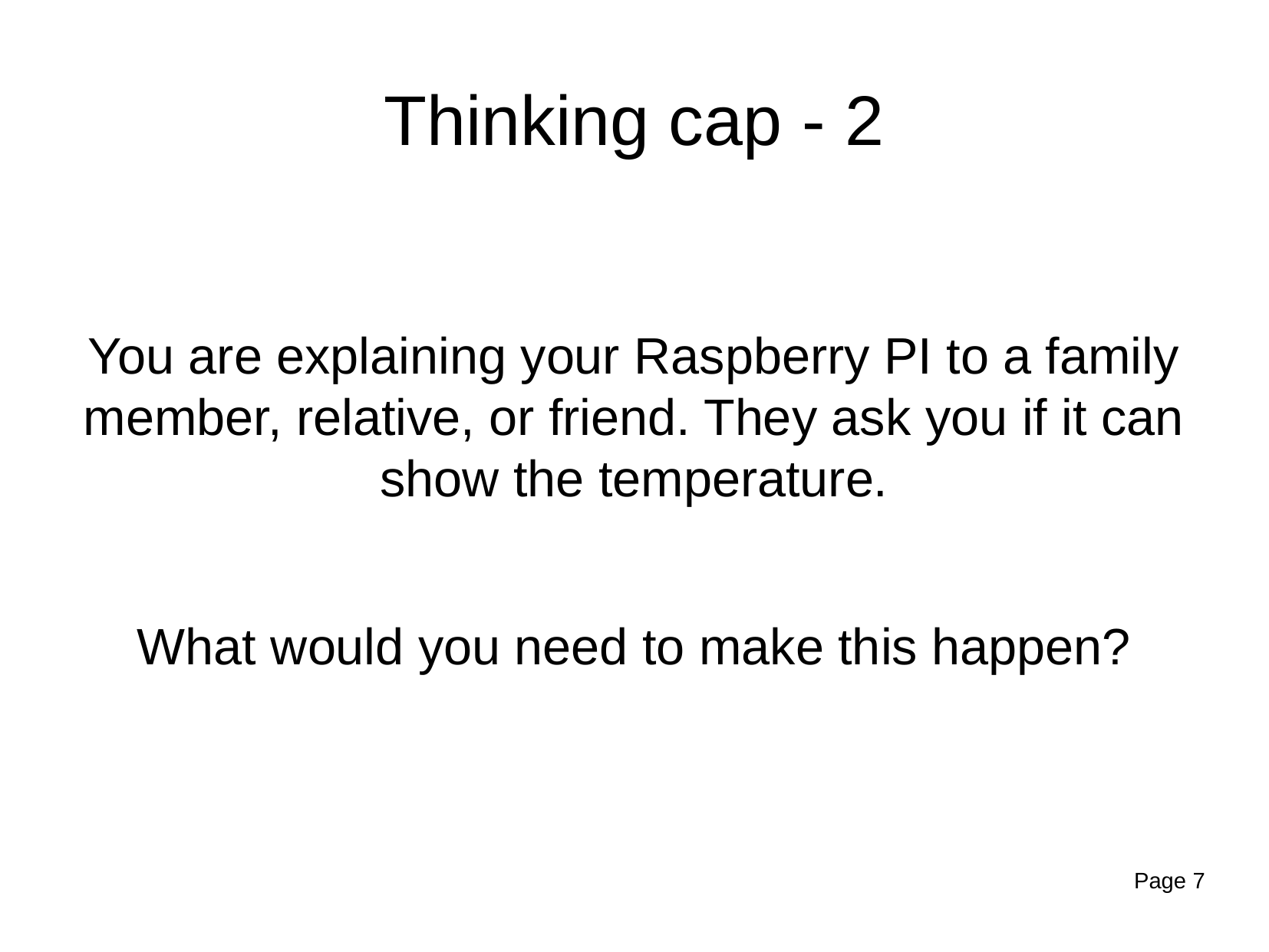

Thinking cap - 2
You are explaining your Raspberry PI to a family member, relative, or friend. They ask you if it can show the temperature.

What would you need to make this happen?
Page 7